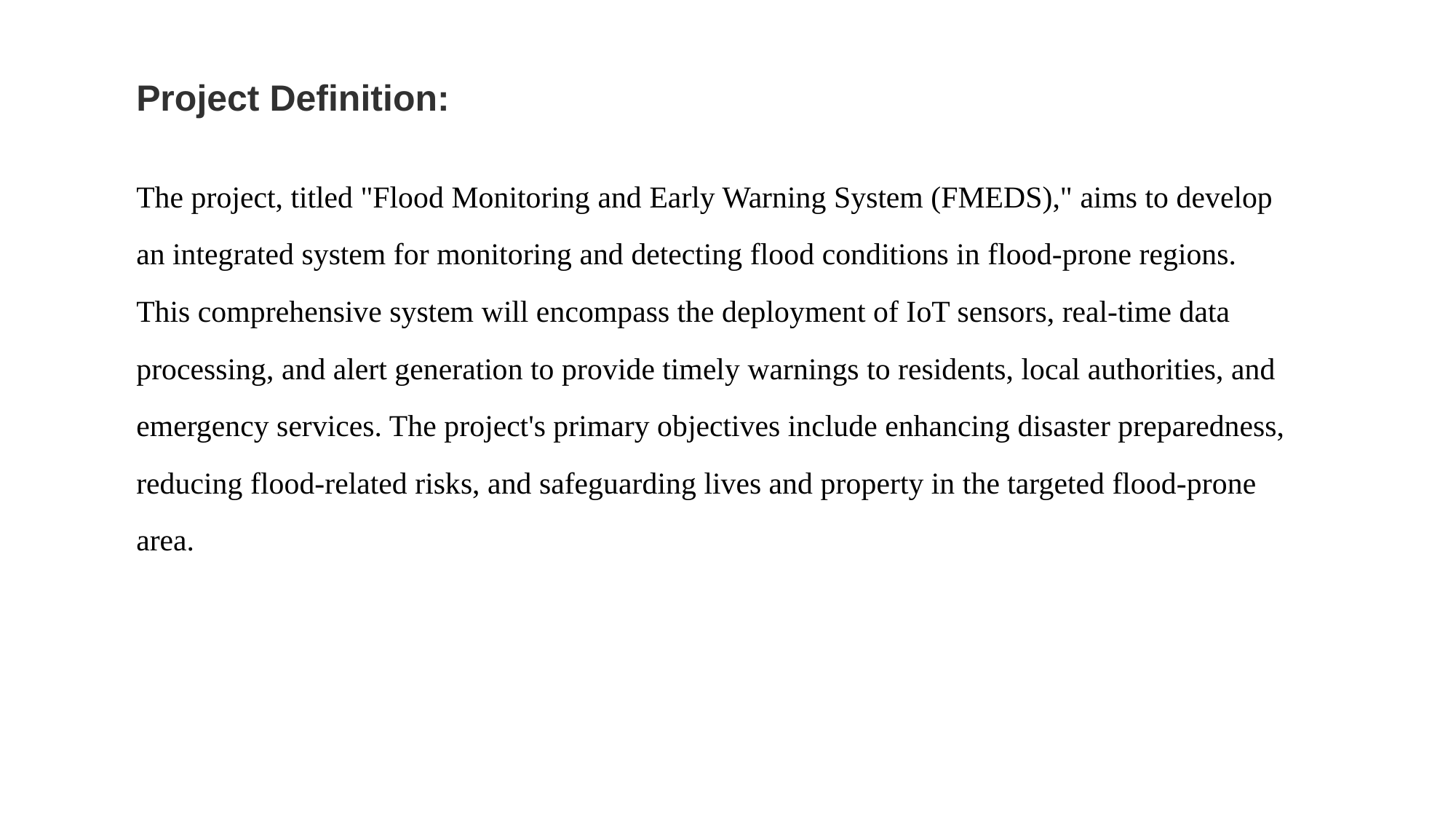

# Project Definition:
The project, titled "Flood Monitoring and Early Warning System (FMEDS)," aims to develop an integrated system for monitoring and detecting flood conditions in flood-prone regions. This comprehensive system will encompass the deployment of IoT sensors, real-time data processing, and alert generation to provide timely warnings to residents, local authorities, and emergency services. The project's primary objectives include enhancing disaster preparedness, reducing flood-related risks, and safeguarding lives and property in the targeted flood-prone area.